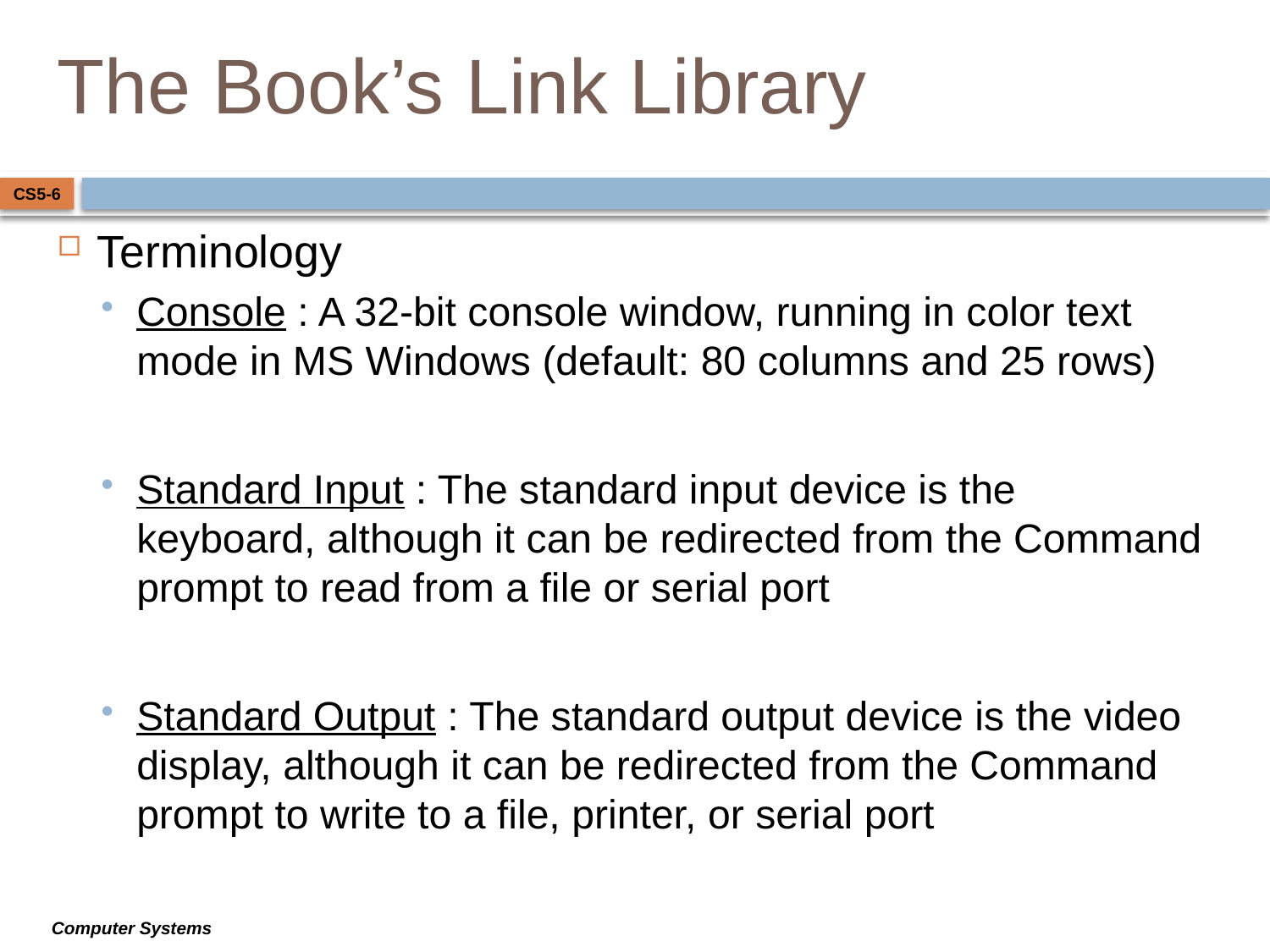

# The Book’s Link Library
CS5-6
Terminology
Console : A 32-bit console window, running in color text mode in MS Windows (default: 80 columns and 25 rows)

Standard Input : The standard input device is the keyboard, although it can be redirected from the Command prompt to read from a file or serial port

Standard Output : The standard output device is the video display, although it can be redirected from the Command prompt to write to a file, printer, or serial port